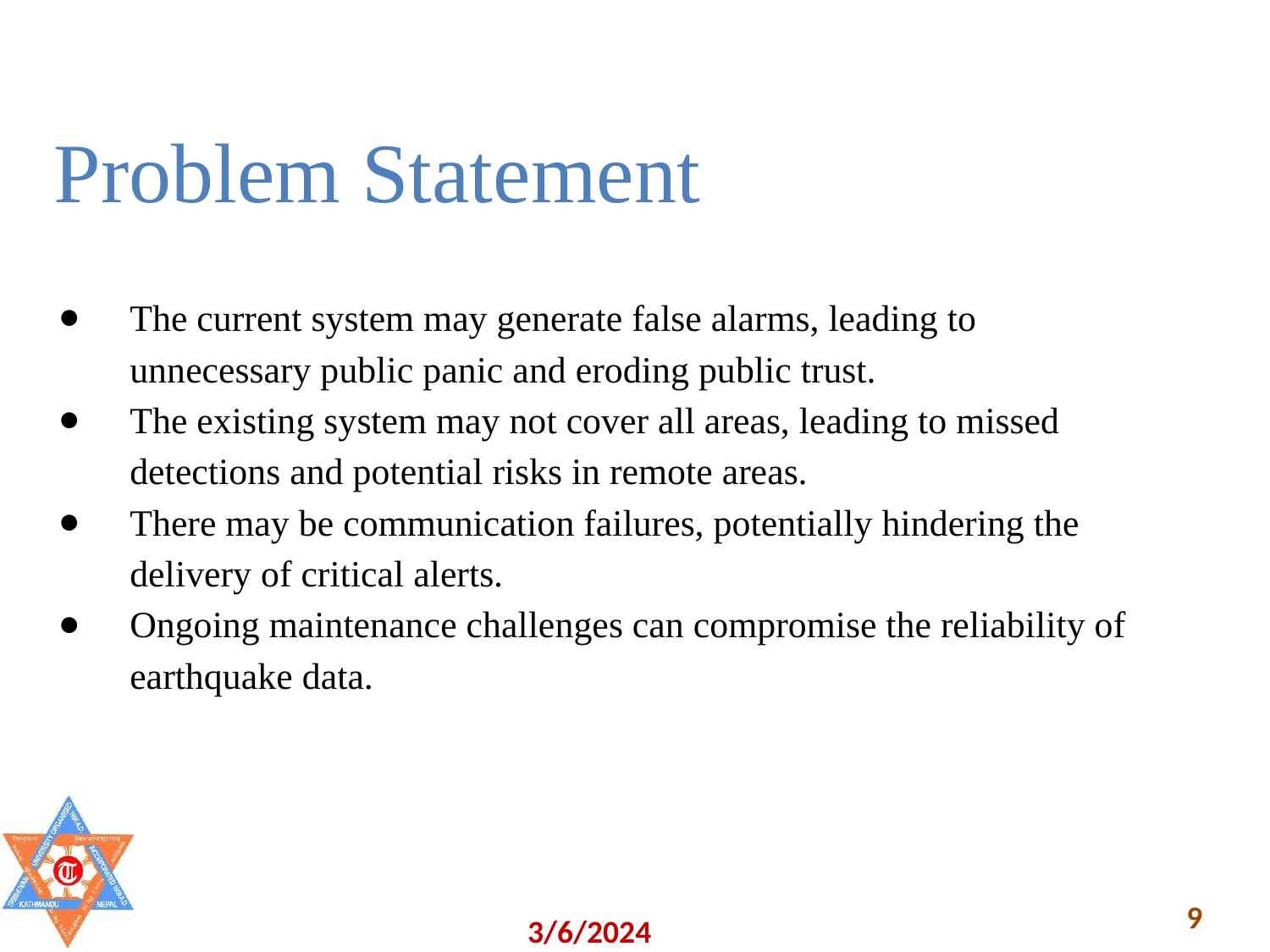

# Problem Statement
The current system may generate false alarms, leading to unnecessary public panic and eroding public trust.
The existing system may not cover all areas, leading to missed detections and potential risks in remote areas.
There may be communication failures, potentially hindering the delivery of critical alerts.
Ongoing maintenance challenges can compromise the reliability of earthquake data.
9
3/6/2024